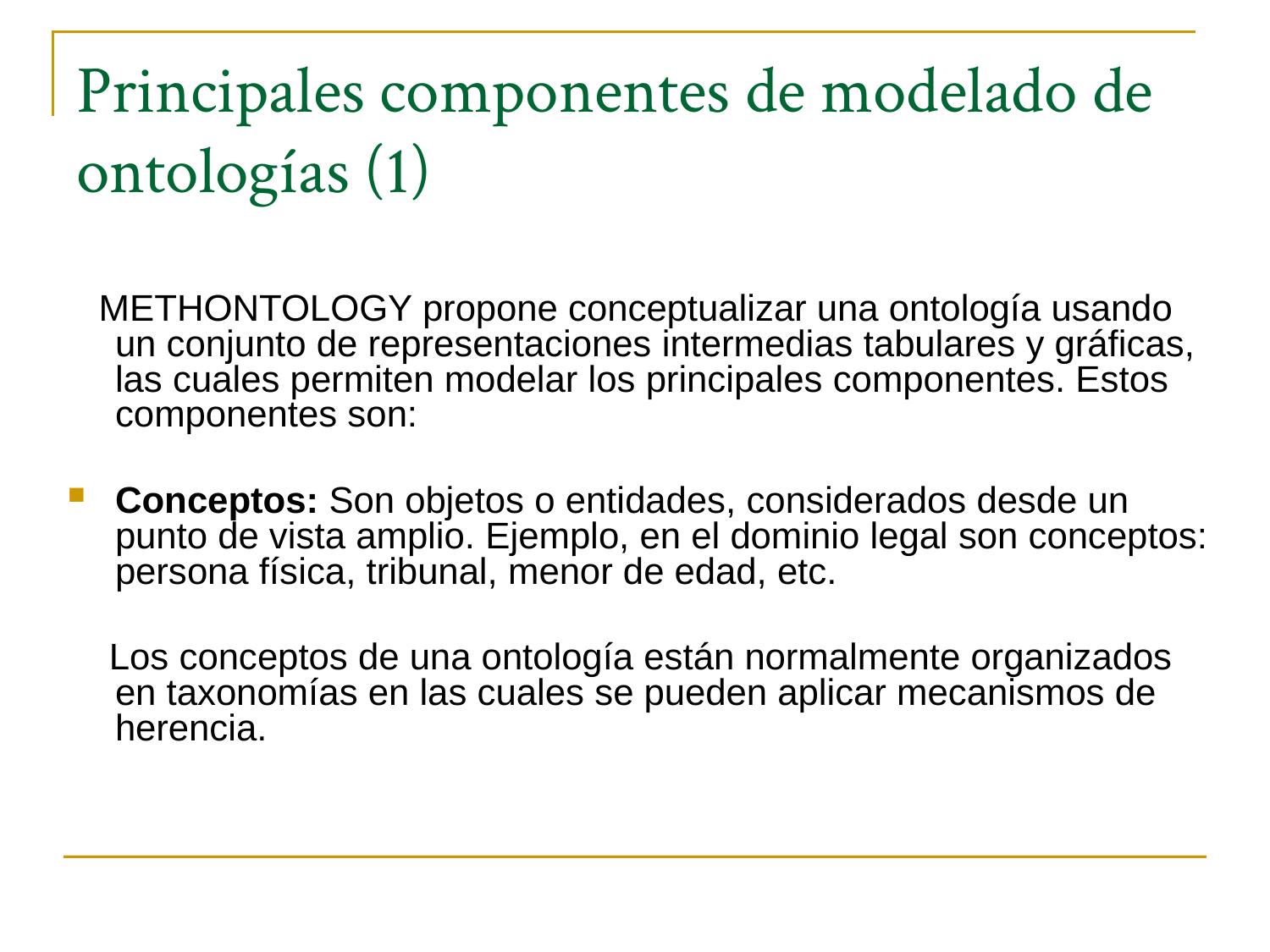

# Principales componentes de modelado de ontologías (1)
   METHONTOLOGY propone conceptualizar una ontología usando un conjunto de representaciones intermedias tabulares y gráficas, las cuales permiten modelar los principales componentes. Estos componentes son:

Conceptos: Son objetos o entidades, considerados desde un punto de vista amplio. Ejemplo, en el dominio legal son conceptos: persona física, tribunal, menor de edad, etc.

    Los conceptos de una ontología están normalmente organizados en taxonomías en las cuales se pueden aplicar mecanismos de herencia.